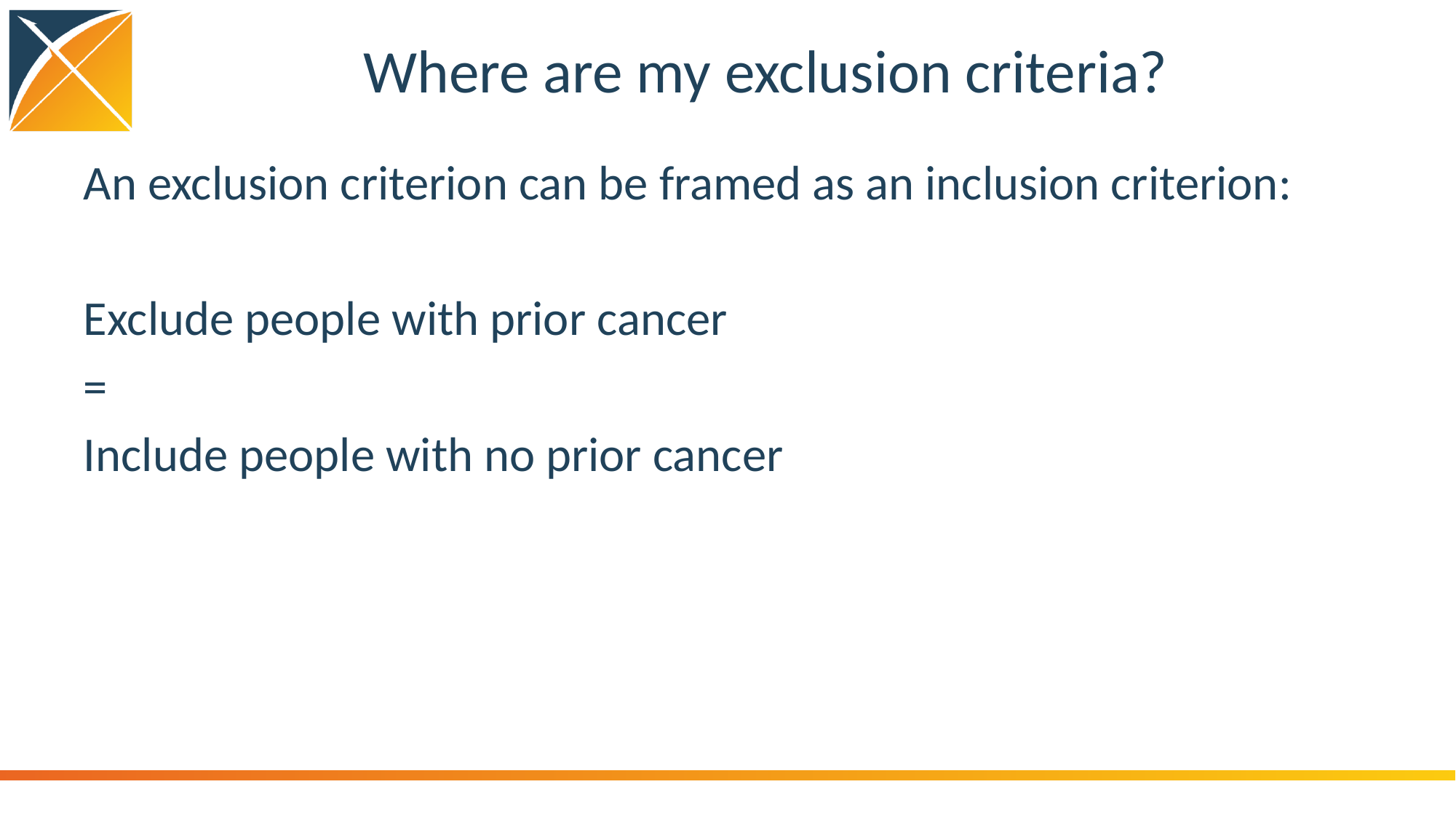

# Where are my exclusion criteria?
An exclusion criterion can be framed as an inclusion criterion:

Exclude people with prior cancer
=
Include people with no prior cancer